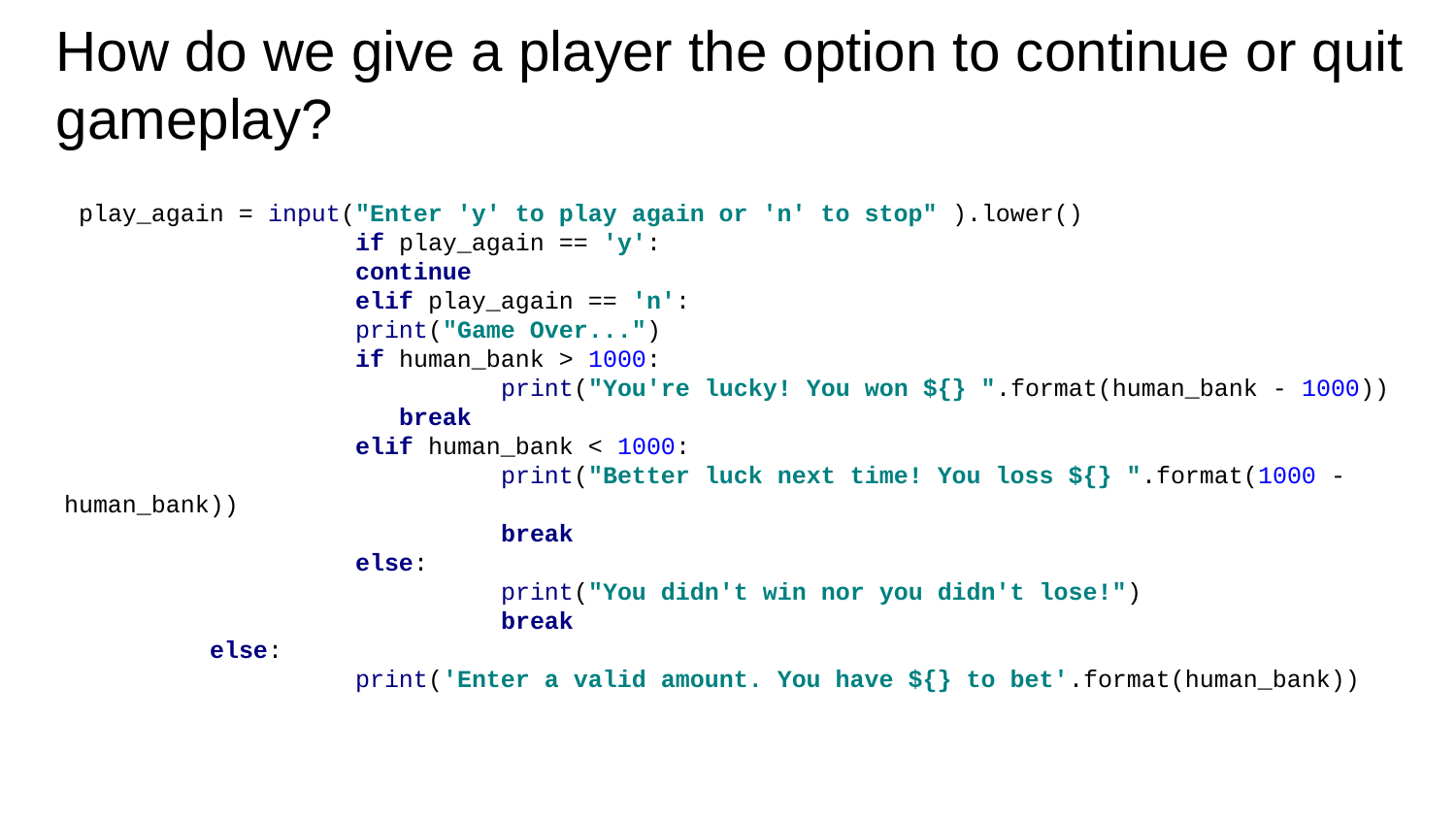

# How do we give a player the option to continue or quit gameplay?
 play_again = input("Enter 'y' to play again or 'n' to stop" ).lower()
            	if play_again == 'y':
                	continue
            	elif play_again == 'n':
                	print("Game Over...")
                	if human_bank > 1000:
                    	print("You're lucky! You won ${} ".format(human_bank - 1000))
                       break
                	elif human_bank < 1000:
                    	print("Better luck next time! You loss ${} ".format(1000 - human_bank))
                    	break
                	else:
                    	print("You didn't win nor you didn't lose!")
                    	break
        	else:
            	print('Enter a valid amount. You have ${} to bet'.format(human_bank))